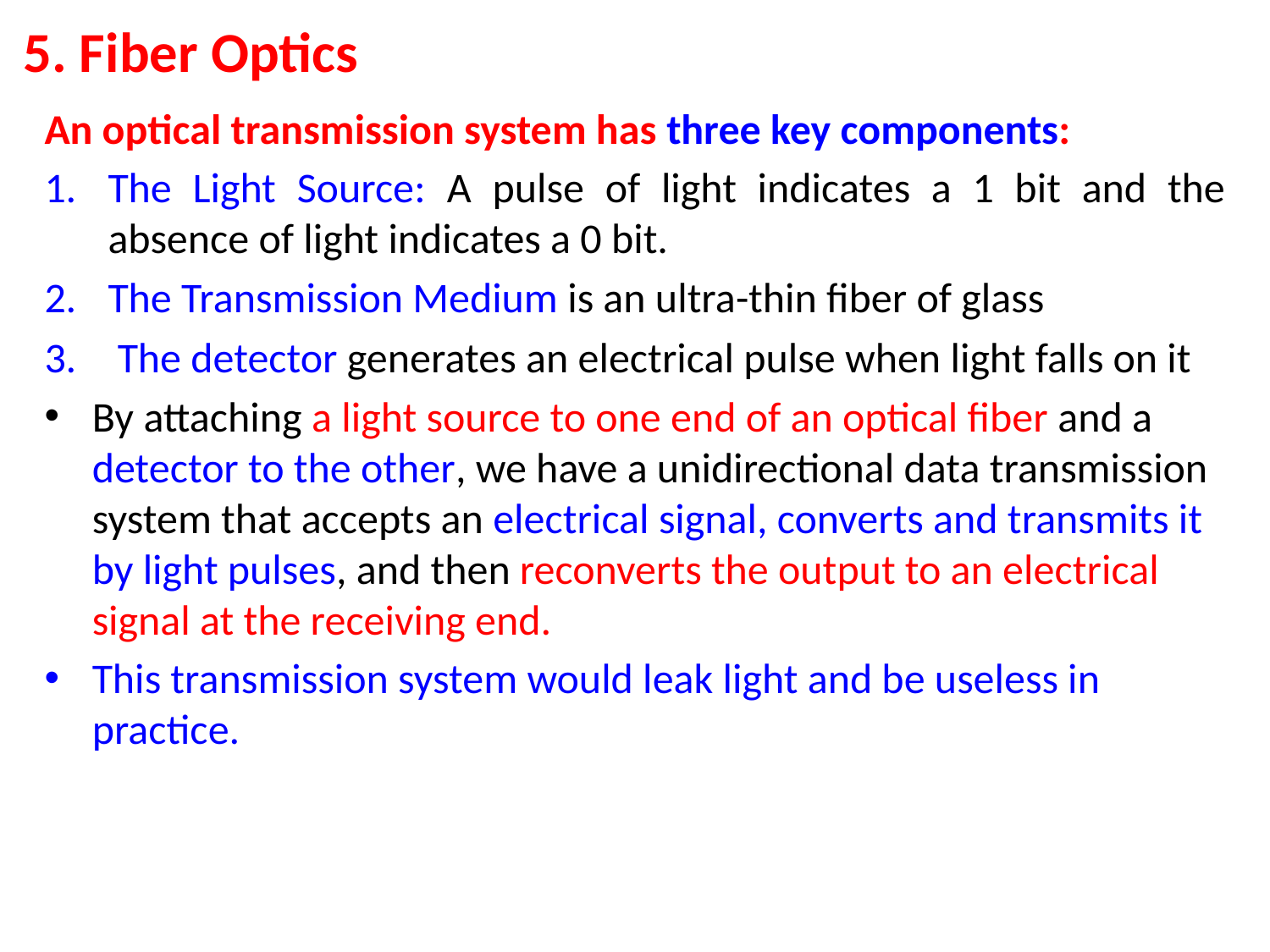

# 5. Fiber Optics
An optical transmission system has three key components:
The Light Source: A pulse of light indicates a 1 bit and the absence of light indicates a 0 bit.
The Transmission Medium is an ultra-thin fiber of glass
 The detector generates an electrical pulse when light falls on it
By attaching a light source to one end of an optical fiber and a detector to the other, we have a unidirectional data transmission system that accepts an electrical signal, converts and transmits it by light pulses, and then reconverts the output to an electrical signal at the receiving end.
This transmission system would leak light and be useless in practice.